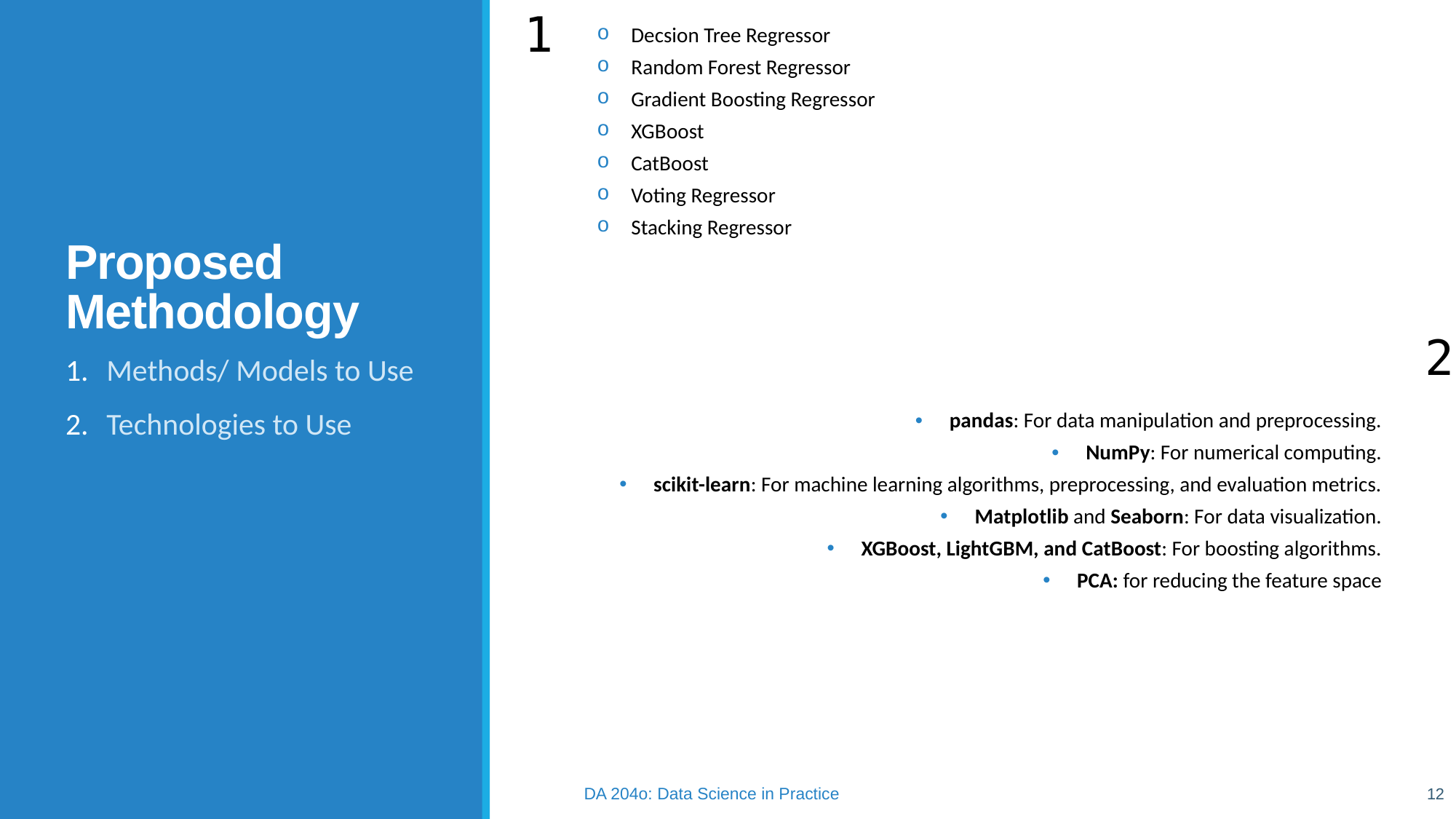

1

Decsion Tree Regressor
Random Forest Regressor
Gradient Boosting Regressor
XGBoost
CatBoost
Voting Regressor
Stacking Regressor

# Proposed Methodology
2
Methods/ Models to Use
Technologies to Use

pandas: For data manipulation and preprocessing.
NumPy: For numerical computing.
scikit-learn: For machine learning algorithms, preprocessing, and evaluation metrics.
Matplotlib and Seaborn: For data visualization.
XGBoost, LightGBM, and CatBoost: For boosting algorithms.
PCA: for reducing the feature space
12
DA 204o: Data Science in Practice